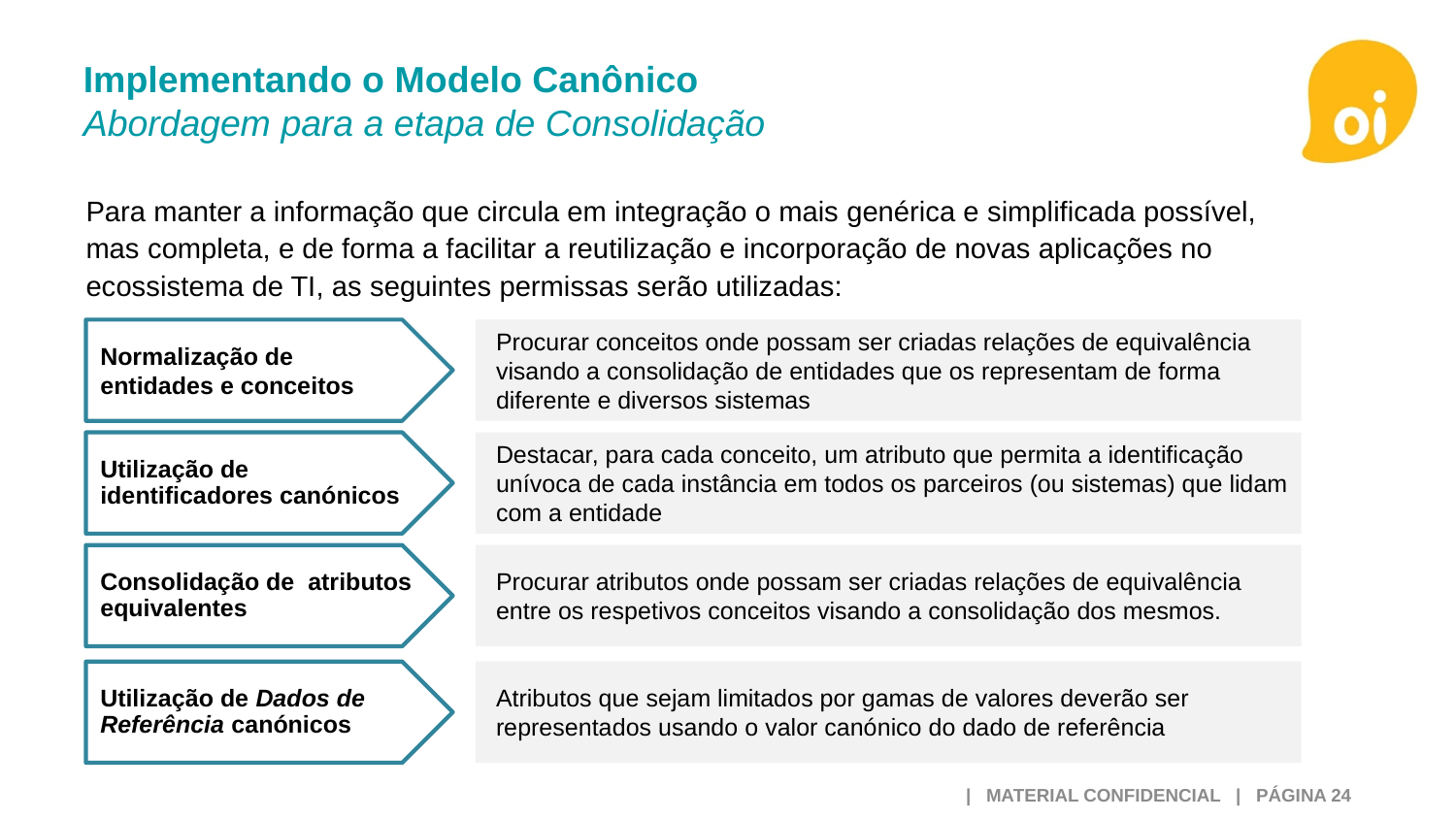

Implementando o Modelo Canônico
Abordagem para a etapa de Consolidação
Para manter a informação que circula em integração o mais genérica e simplificada possível, mas completa, e de forma a facilitar a reutilização e incorporação de novas aplicações no ecossistema de TI, as seguintes permissas serão utilizadas:
Normalização de entidades e conceitos
Procurar conceitos onde possam ser criadas relações de equivalência visando a consolidação de entidades que os representam de forma diferente e diversos sistemas
Utilização de identificadores canónicos
Destacar, para cada conceito, um atributo que permita a identificação unívoca de cada instância em todos os parceiros (ou sistemas) que lidam com a entidade
Consolidação de  atributos equivalentes
Procurar atributos onde possam ser criadas relações de equivalência entre os respetivos conceitos visando a consolidação dos mesmos.
Utilização de Dados de Referência canónicos
Atributos que sejam limitados por gamas de valores deverão ser representados usando o valor canónico do dado de referência
 |   MATERIAL CONFIDENCIAL   |   PÁGINA 24